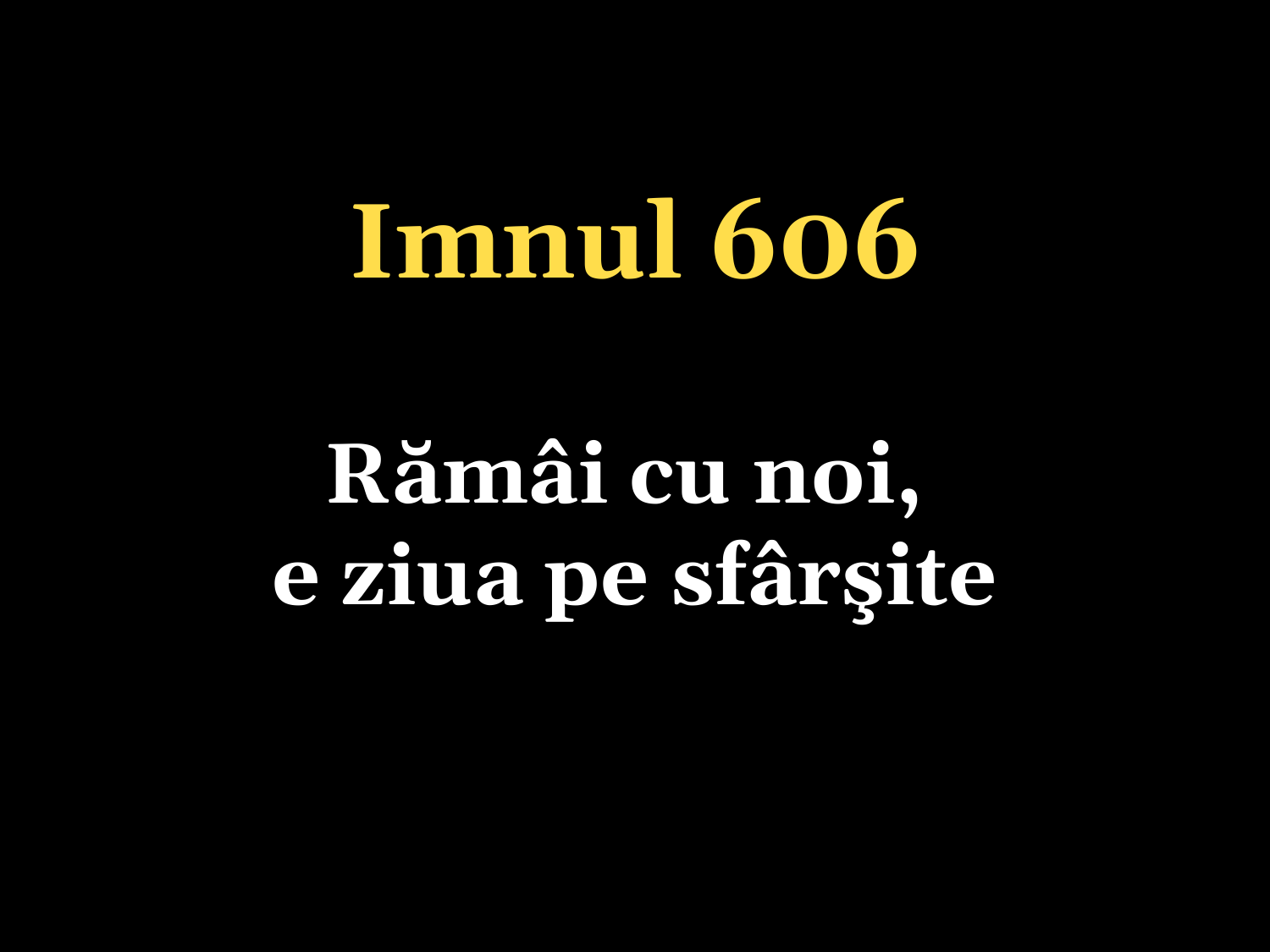

Imnul 606
Rămâi cu noi,
e ziua pe sfârşite